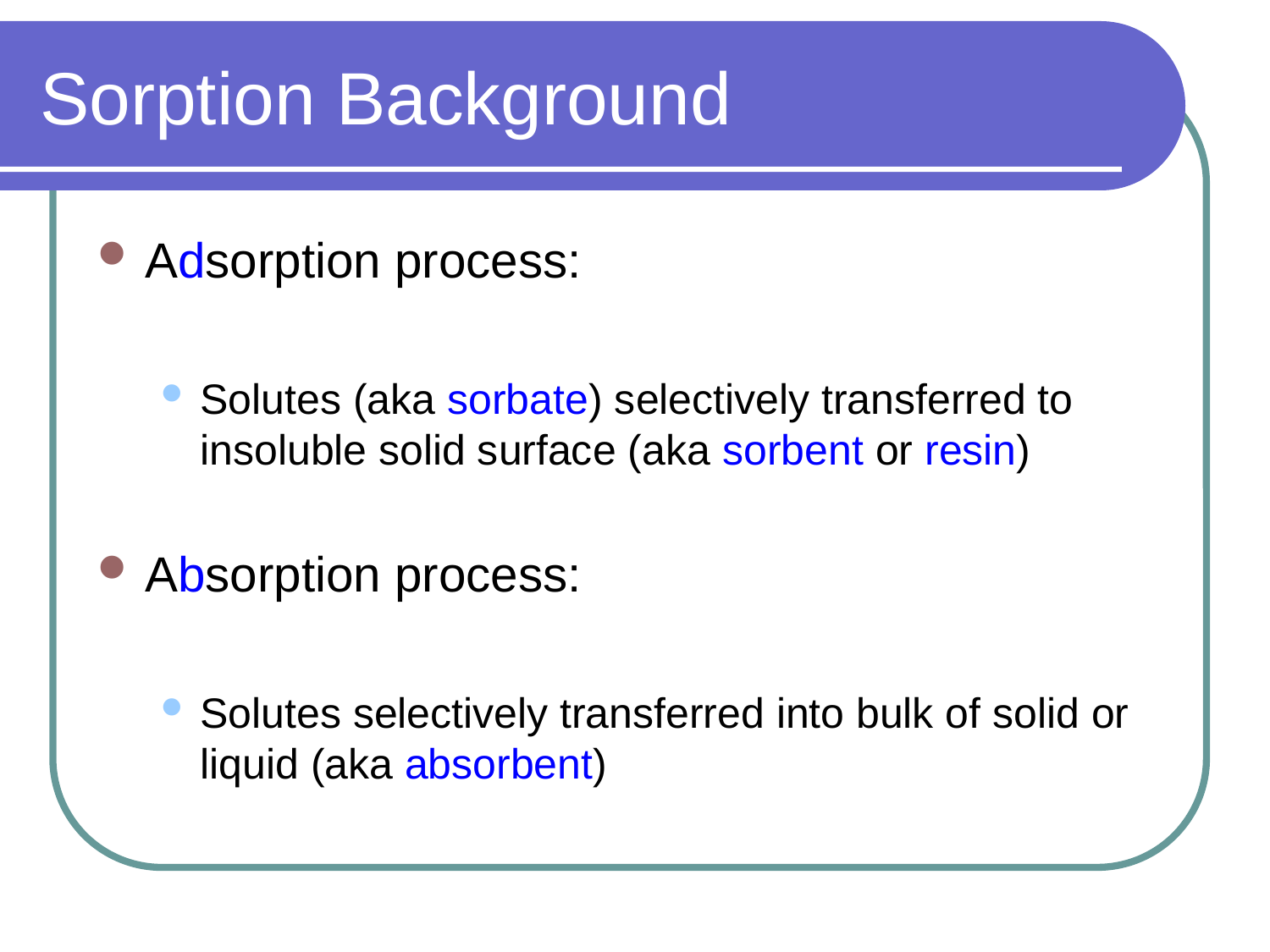

# Sorption Background
Adsorption process:

Solutes (aka sorbate) selectively transferred to insoluble solid surface (aka sorbent or resin)

Absorption process:

Solutes selectively transferred into bulk of solid or liquid (aka absorbent)